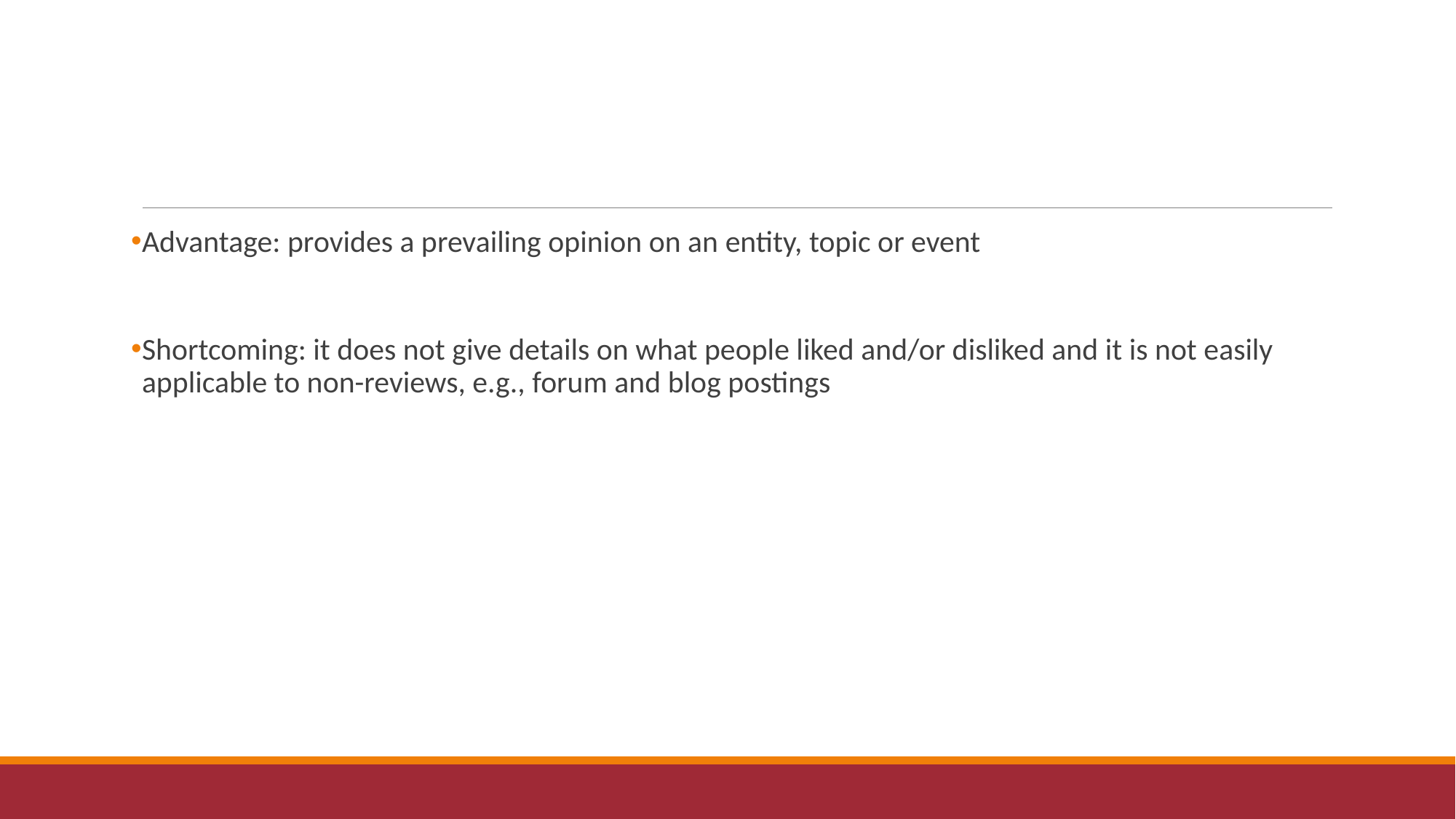

Advantage: provides a prevailing opinion on an entity, topic or event

Shortcoming: it does not give details on what people liked and/or disliked and it is not easily applicable to non-reviews, e.g., forum and blog postings